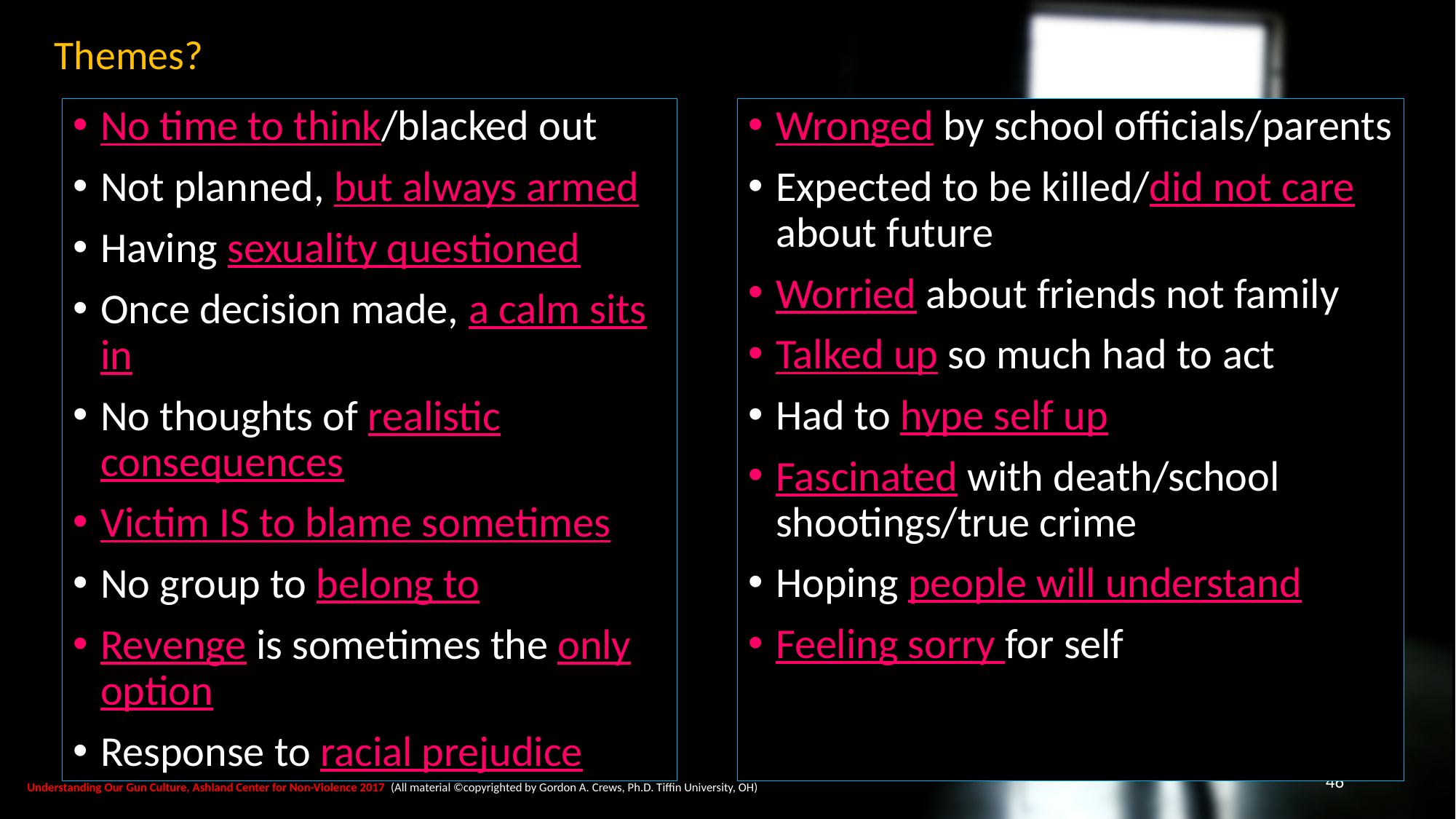

# Themes?
No time to think/blacked out
Not planned, but always armed
Having sexuality questioned
Once decision made, a calm sits in
No thoughts of realistic consequences
Victim IS to blame sometimes
No group to belong to
Revenge is sometimes the only option
Response to racial prejudice
Wronged by school officials/parents
Expected to be killed/did not care about future
Worried about friends not family
Talked up so much had to act
Had to hype self up
Fascinated with death/school shootings/true crime
Hoping people will understand
Feeling sorry for self
46
Understanding Our Gun Culture, Ashland Center for Non-Violence 2017  (All material ©copyrighted by Gordon A. Crews, Ph.D. Tiffin University, OH)